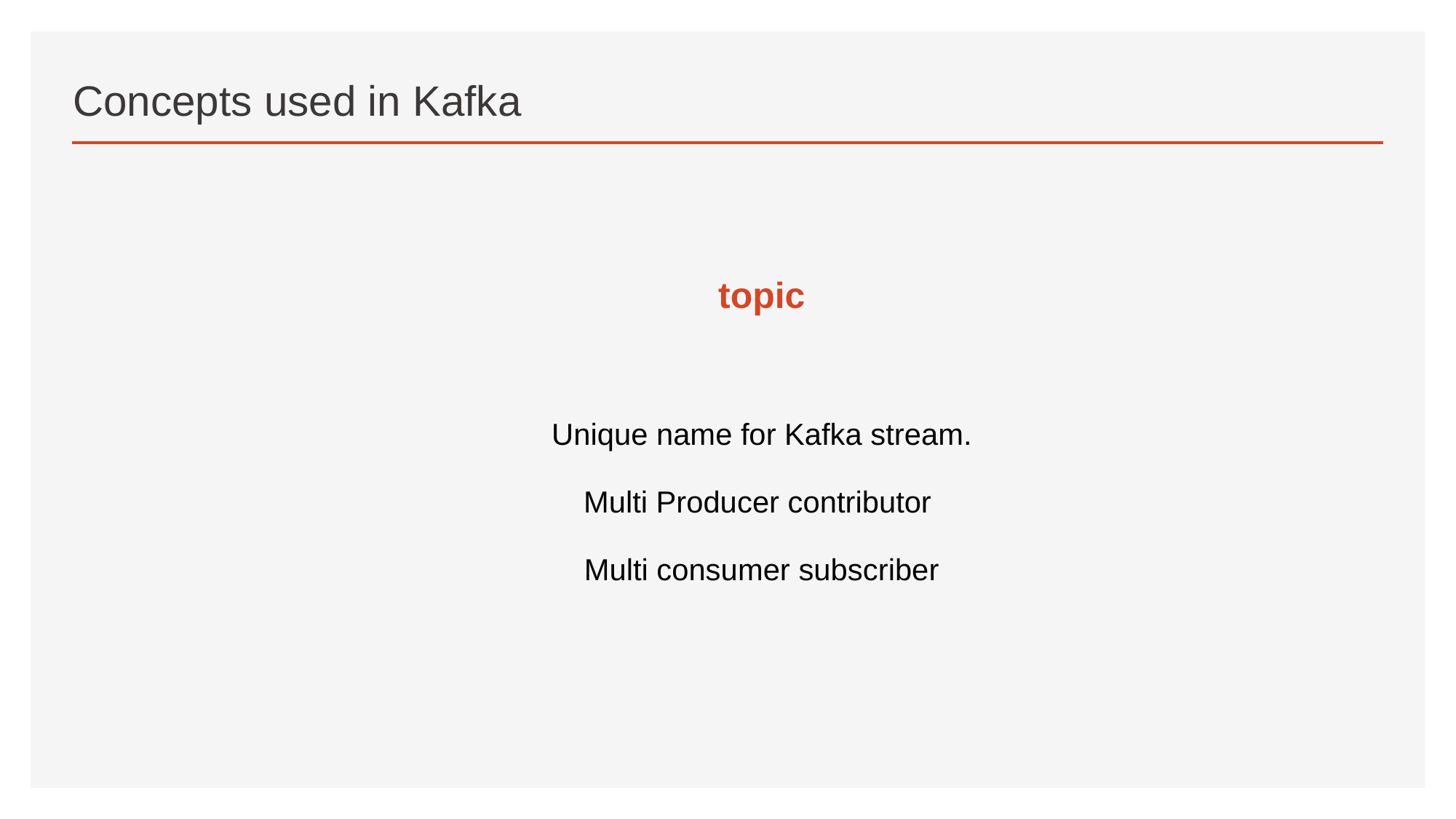

# Concepts used in Kafka
topic

Unique name for Kafka stream.
Multi Producer contributor
Multi consumer subscriber